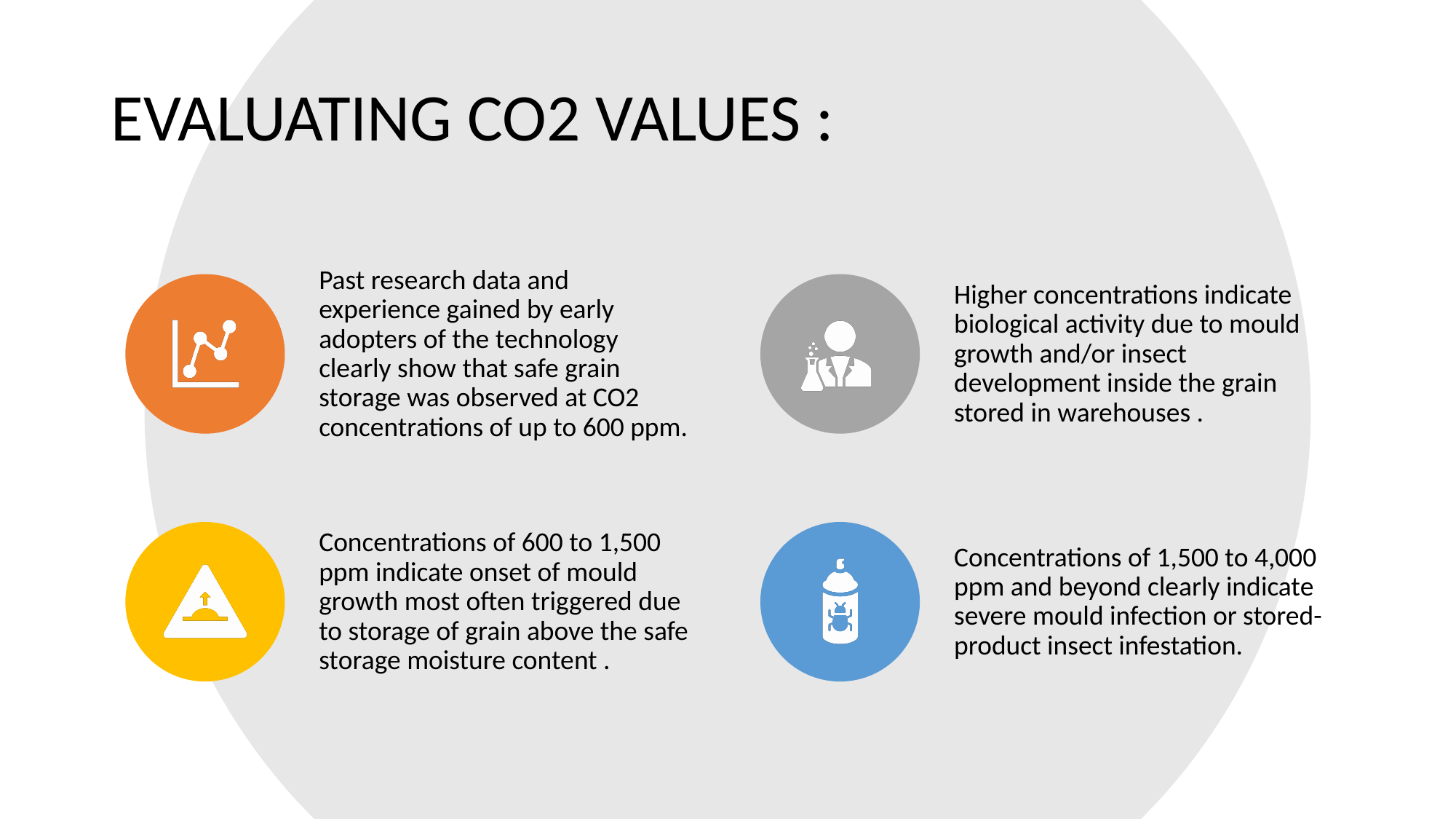

EVALUATING CO2 VALUES :
Past research data and experience gained by early adopters of the technology clearly show that safe grain storage was observed at CO2 concentrations of up to 600 ppm.
Higher concentrations indicate biological activity due to mould growth and/or insect development inside the grain stored in warehouses .
Concentrations of 600 to 1,500 ppm indicate onset of mould growth most often triggered due to storage of grain above the safe storage moisture content .
Concentrations of 1,500 to 4,000 ppm and beyond clearly indicate severe mould infection or stored-product insect infestation.